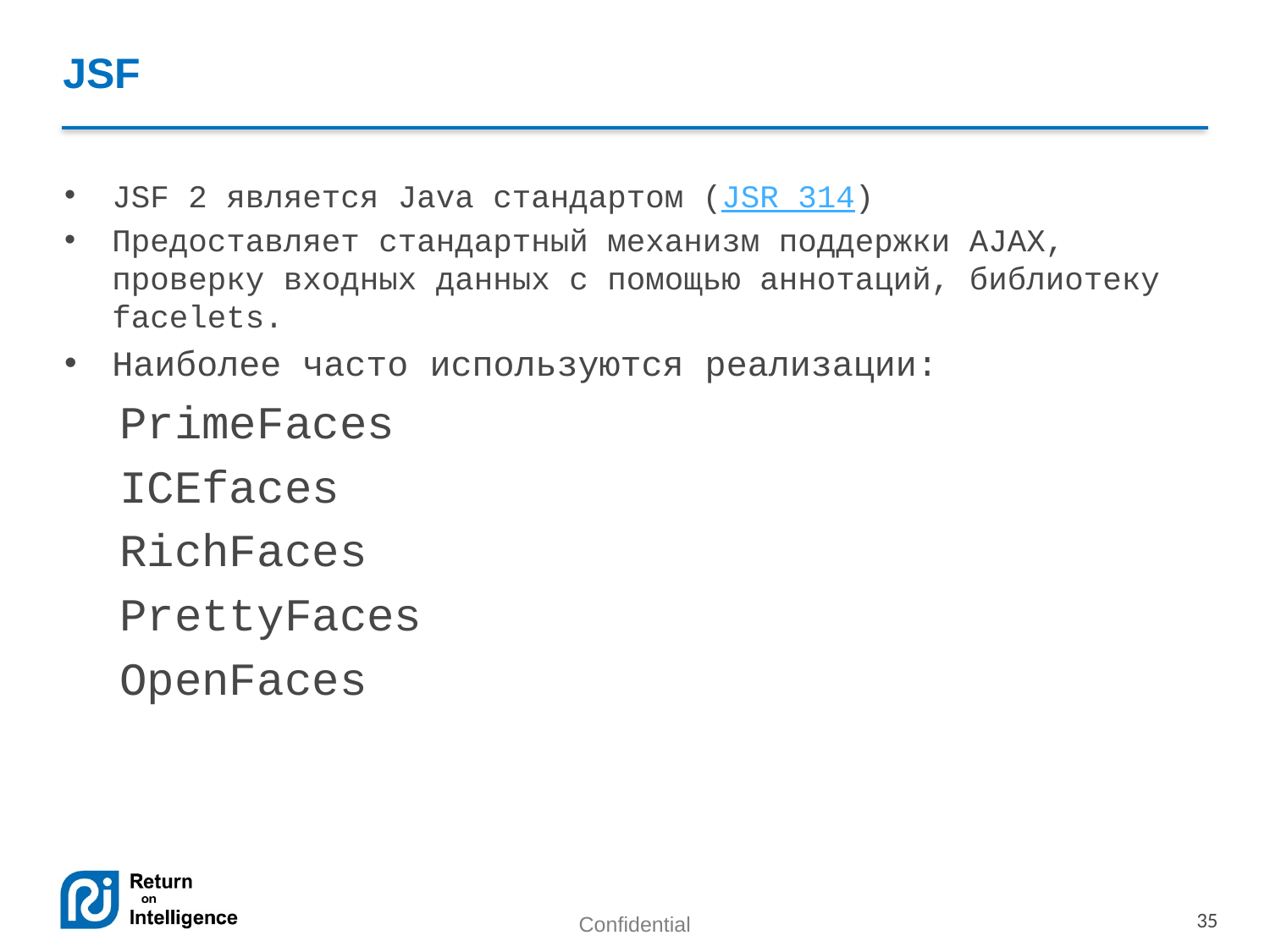

# JSF
JSF 2 является Java стандартом (JSR 314)
Предоставляет стандартный механизм поддержки AJAX, проверку входных данных с помощью аннотаций, библиотеку facelets.
Наиболее часто используются реализации:
  PrimeFaces
  ICEfaces
  RichFaces
  PrettyFaces
  OpenFaces